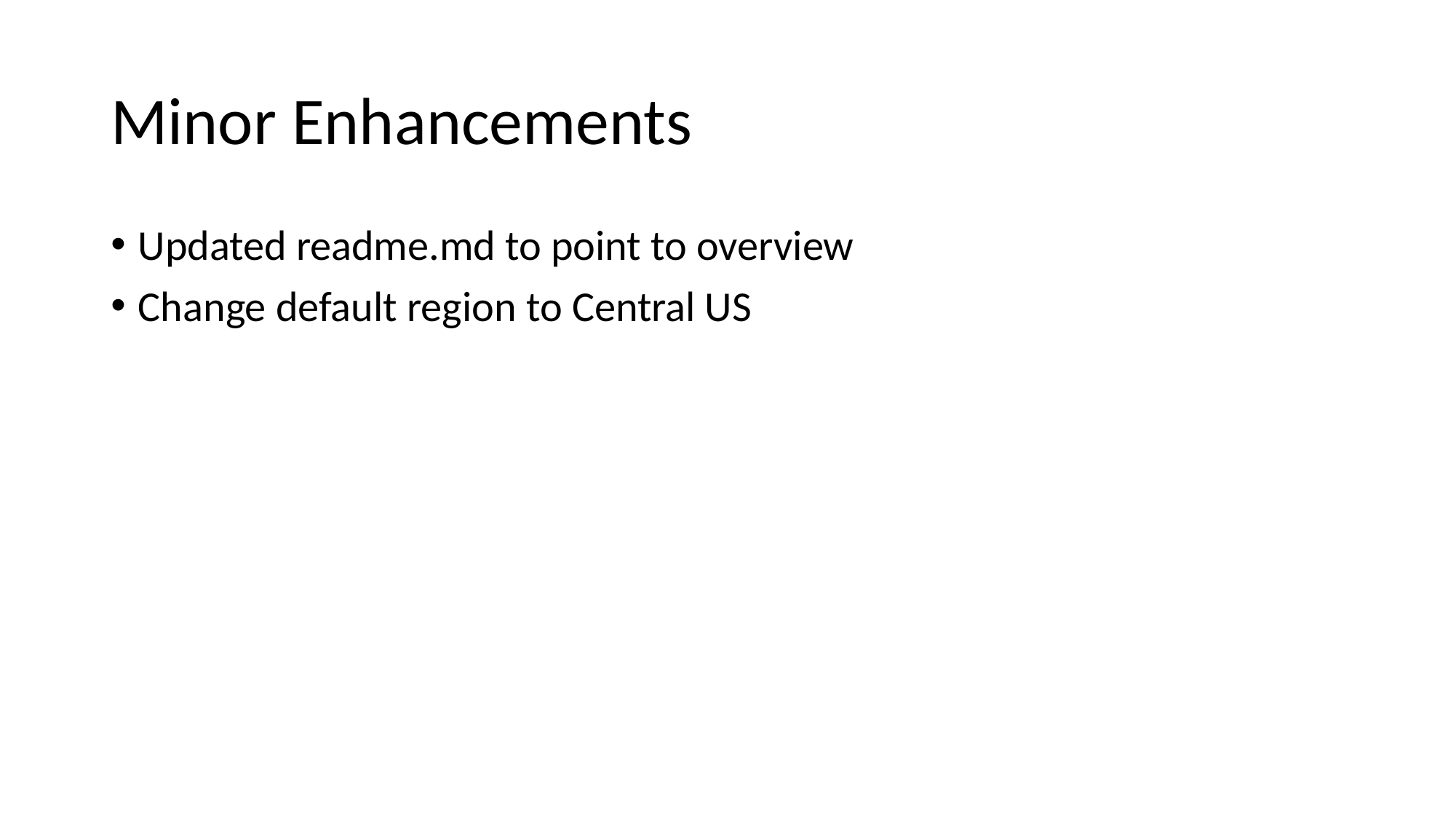

# Minor Enhancements
Updated readme.md to point to overview
Change default region to Central US